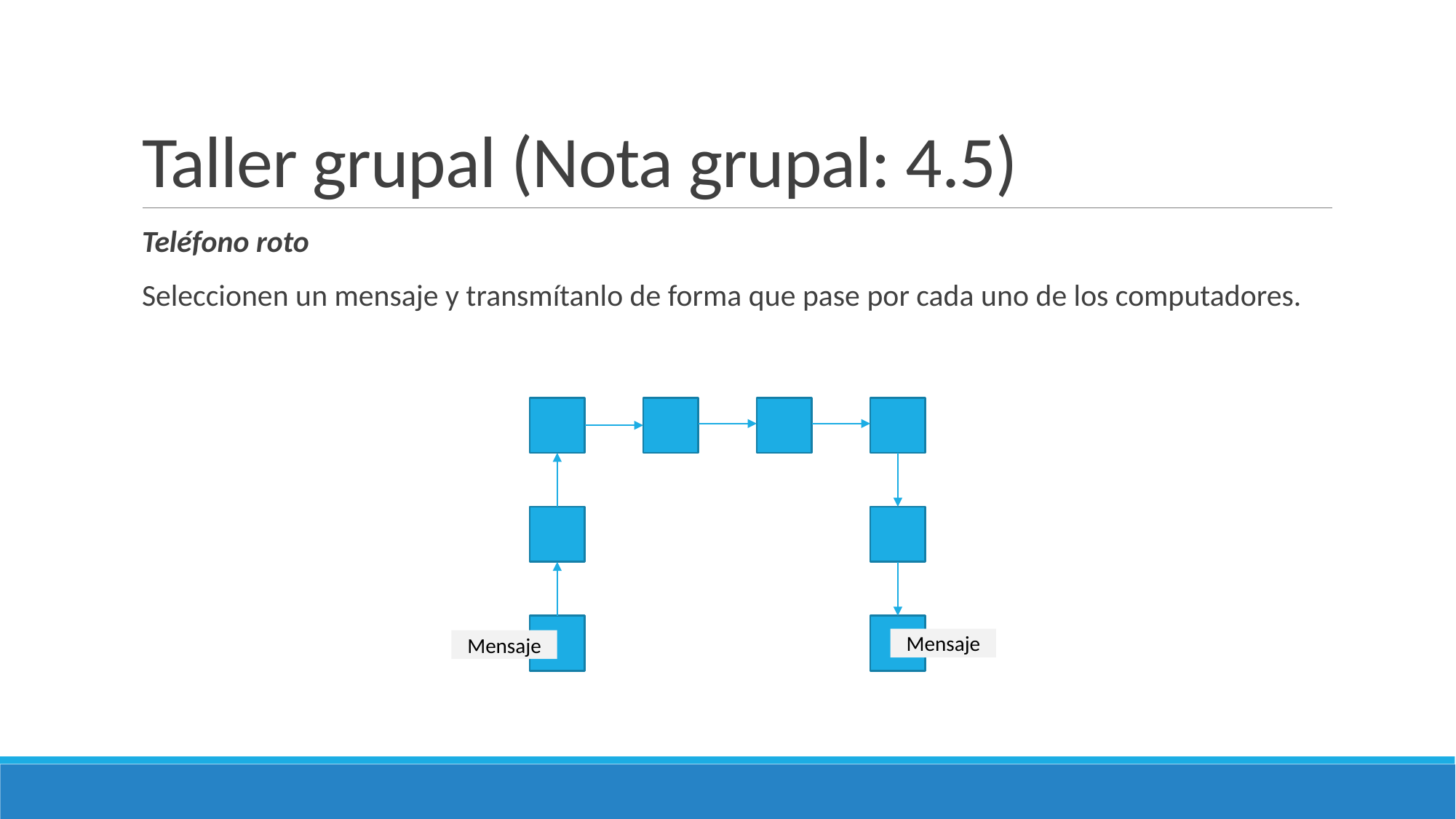

# Taller grupal (Nota grupal: 4.5)
Teléfono roto
Seleccionen un mensaje y transmítanlo de forma que pase por cada uno de los computadores.

Mensaje
Mensaje